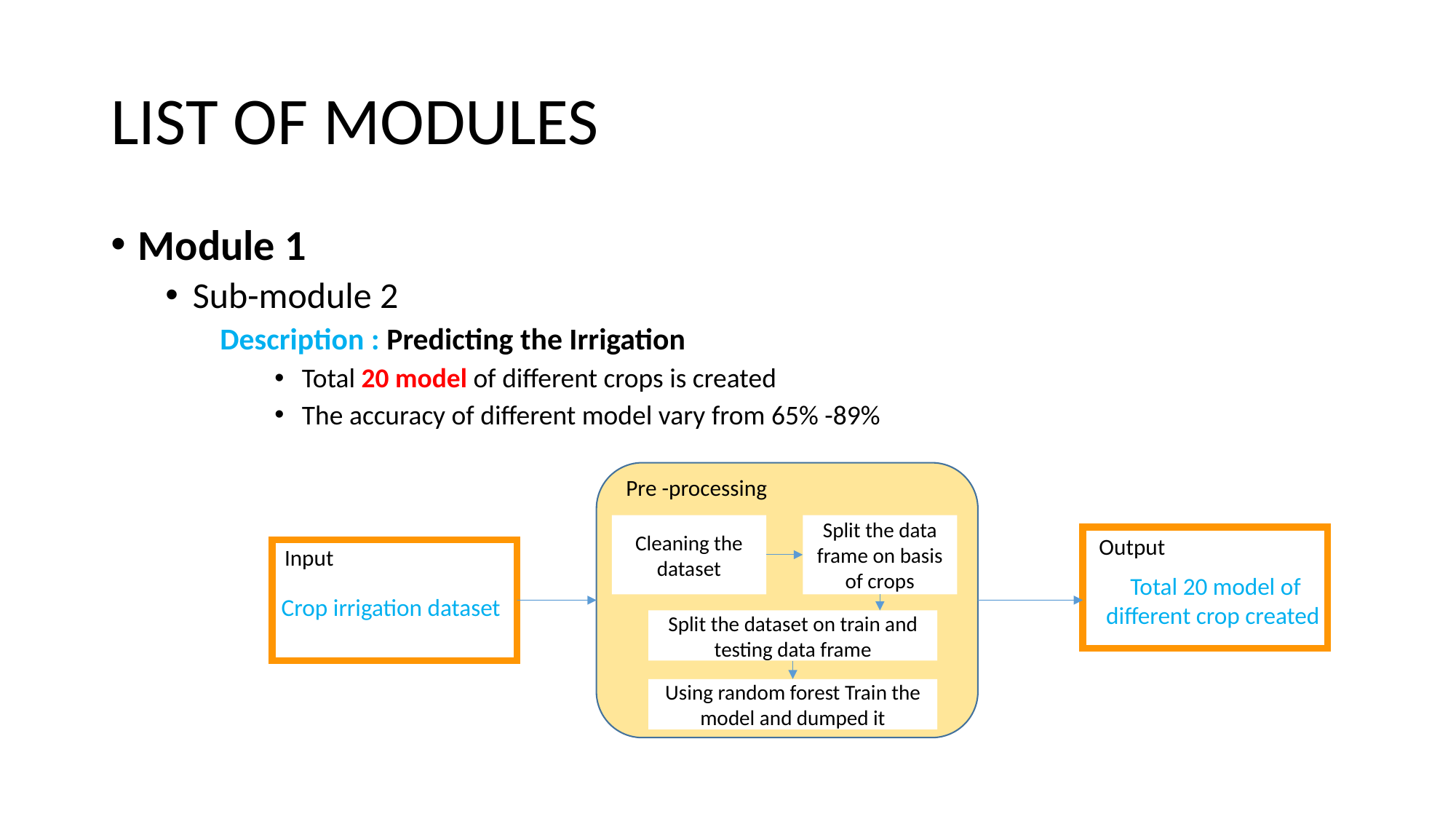

# LIST OF MODULES
Module 1
Sub-module 2
Description : Predicting the Irrigation
Total 20 model of different crops is created
The accuracy of different model vary from 65% -89%
Pre -processing

Output
Cleaning the dataset
Split the data frame on basis of crops
Input

Total 20 model of different crop created
Crop irrigation dataset
Split the dataset on train and testing data frame
Using random forest Train the model and dumped it